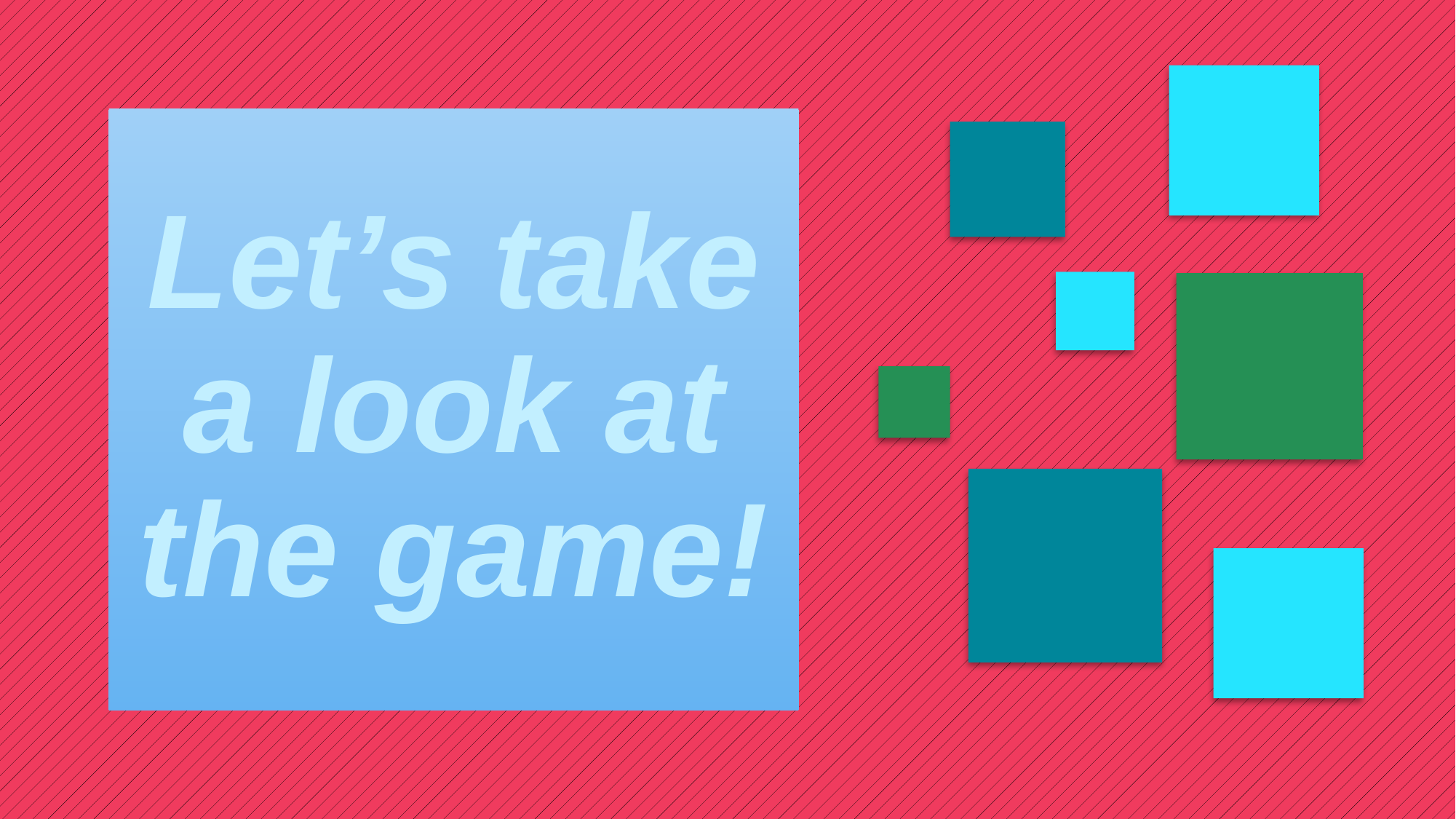

Let’s take a look at the game!